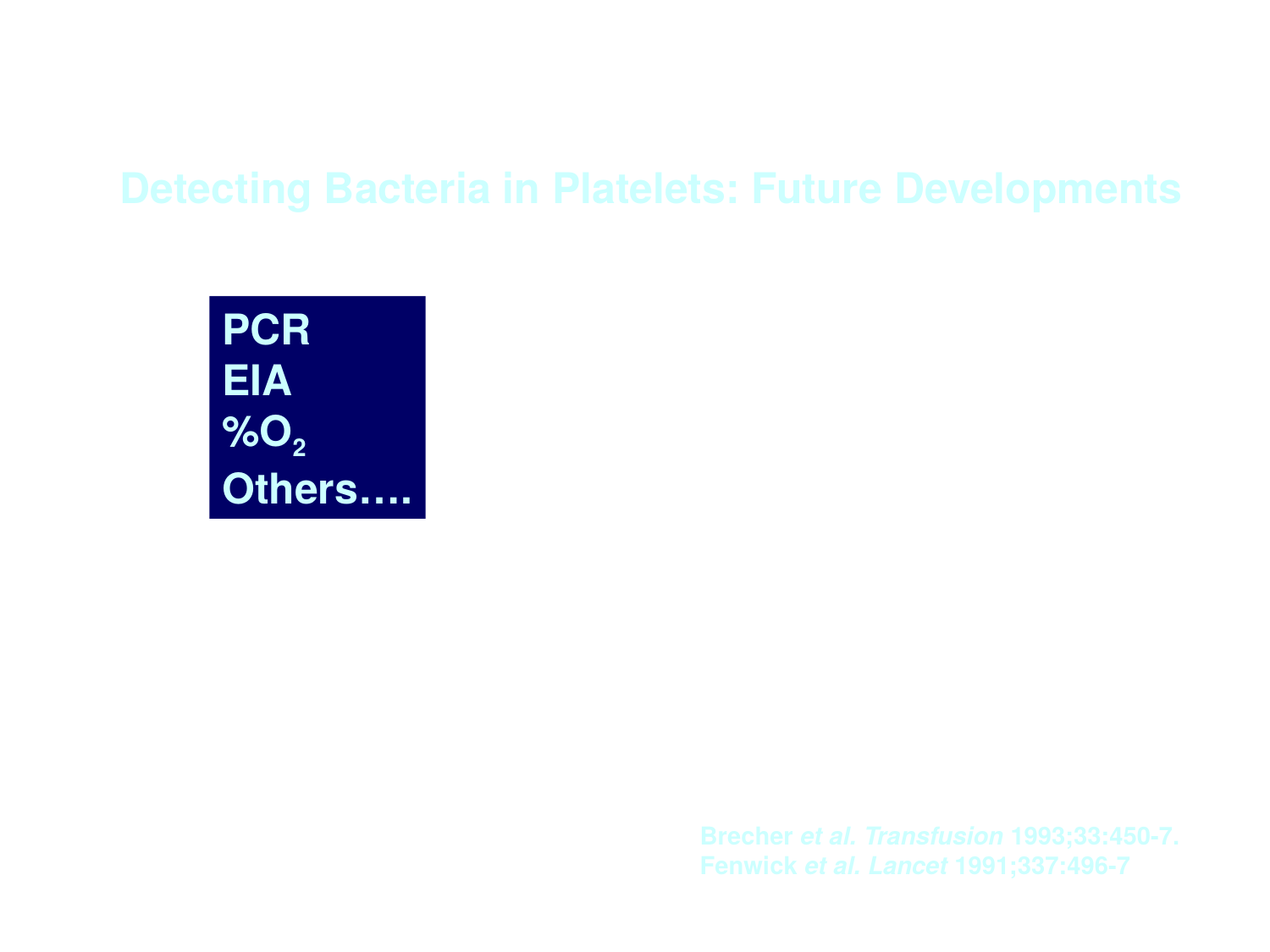

Detecting Bacteria in Platelets: Future Developments
PCR
EIA
%O2
Others….
Brecher et al. Transfusion 1993;33:450-7.
Fenwick et al. Lancet 1991;337:496-7